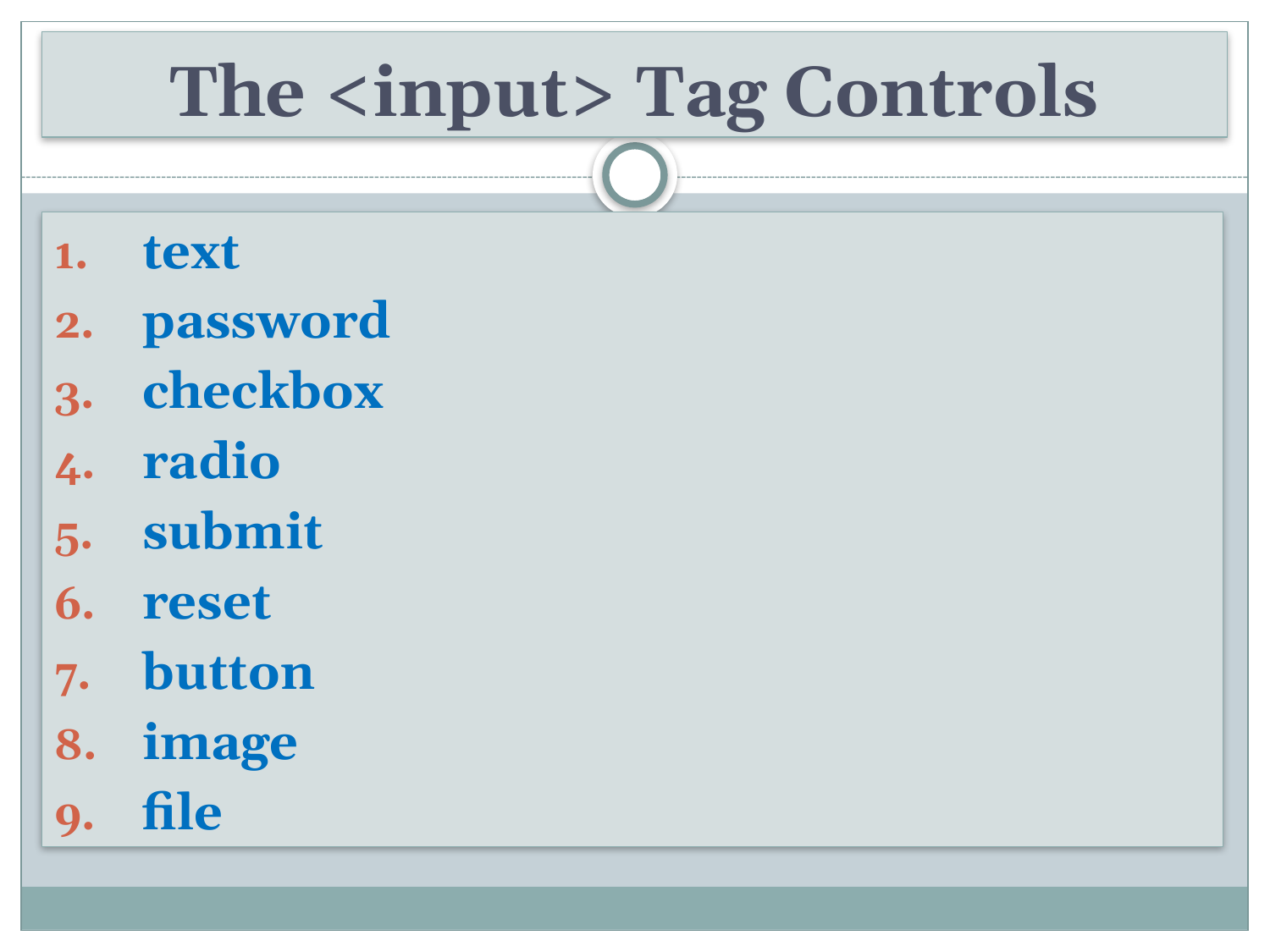

# The <input> Tag Controls
text
password
checkbox
radio
submit
reset
button
image
file